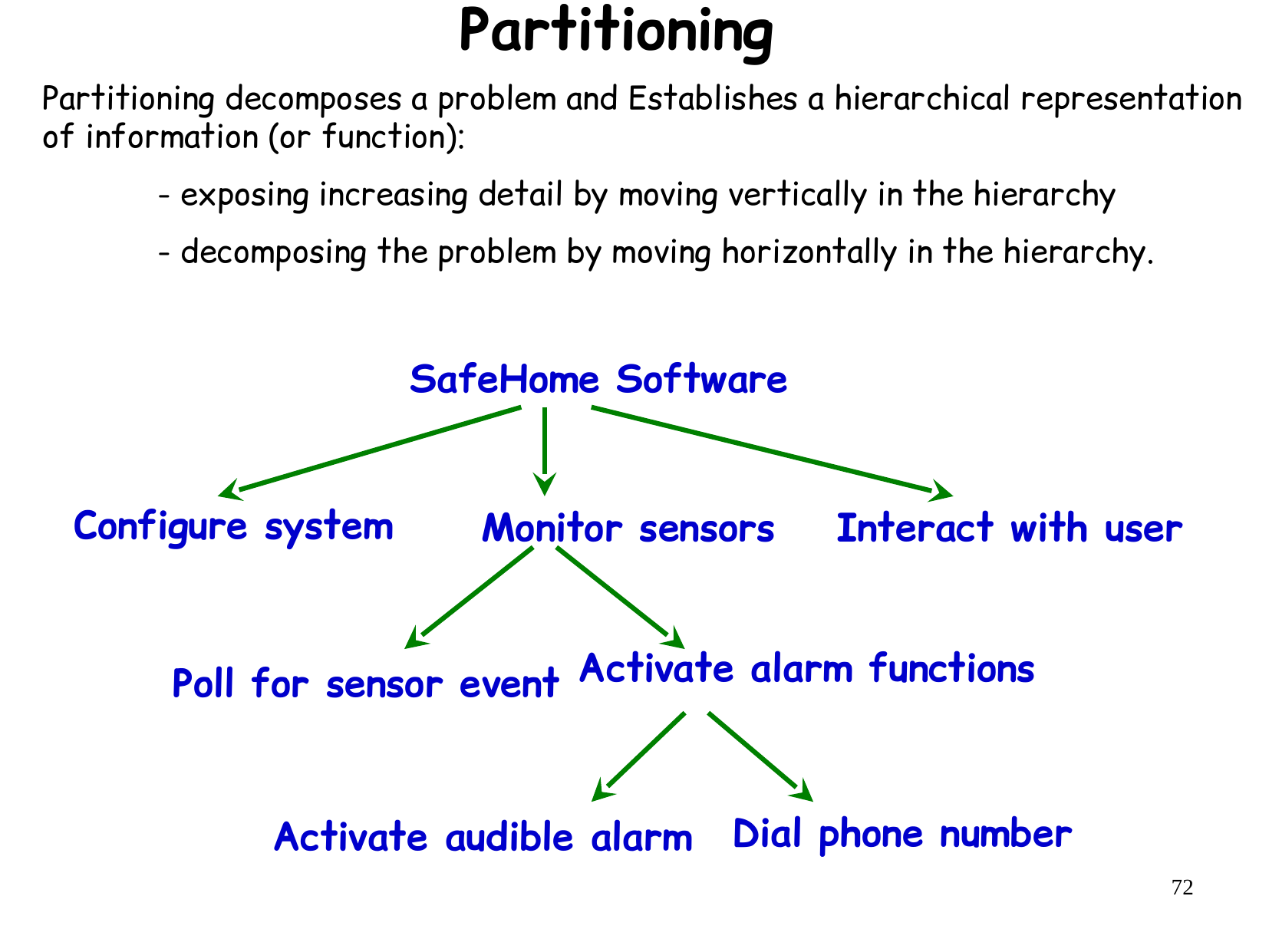

Partitioning
Partitioning decomposes a problem and Establishes a hierarchical representation of information (or function):
	- exposing increasing detail by moving vertically in the hierarchy
	- decomposing the problem by moving horizontally in the hierarchy.

SafeHome Software
Configure system
Monitor sensors
Interact with user
Activate alarm functions
Poll for sensor event
Dial phone number
Activate audible alarm